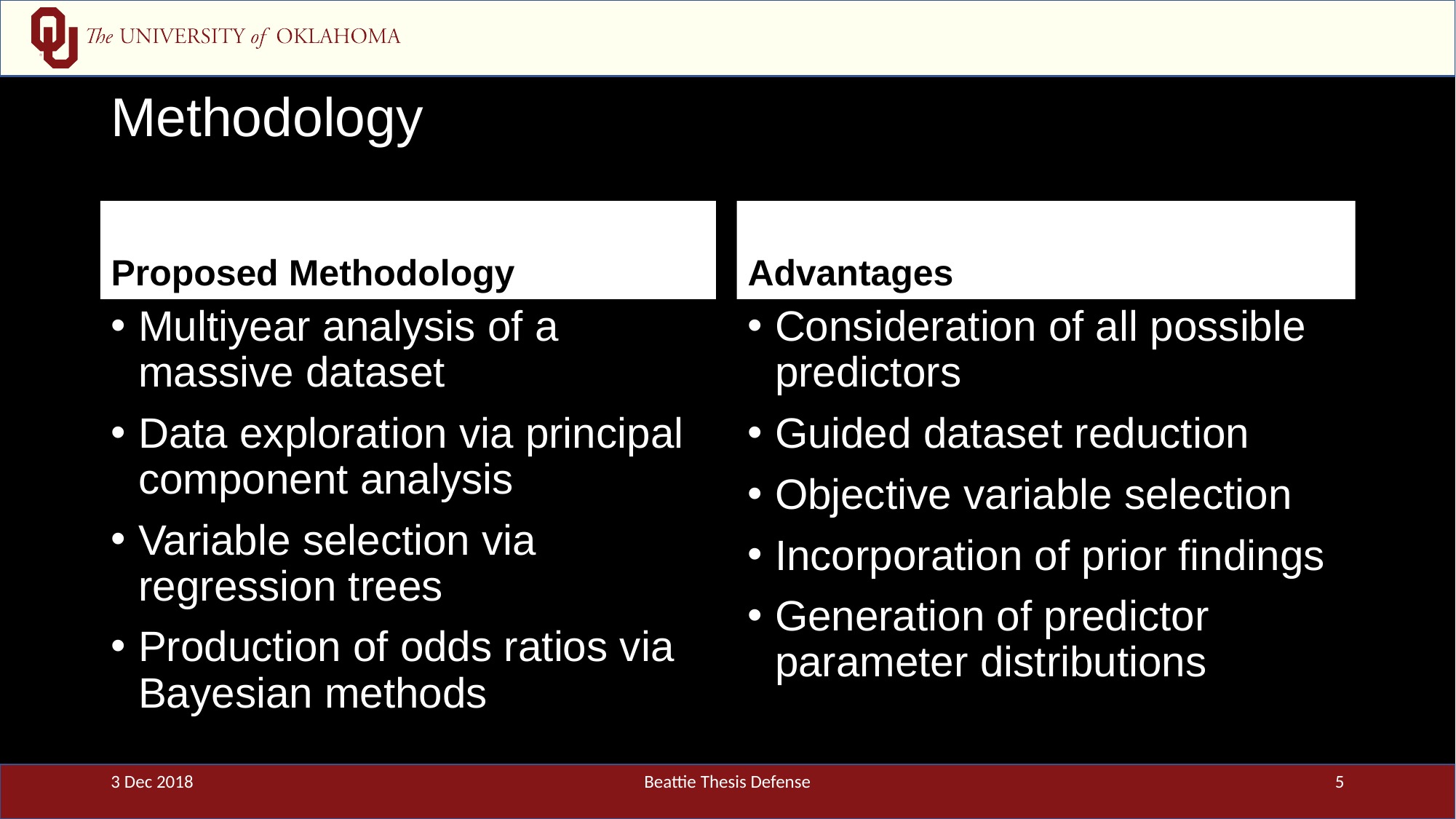

# Methodology
Proposed Methodology
Advantages
Multiyear analysis of a massive dataset
Data exploration via principal component analysis
Variable selection via regression trees
Production of odds ratios via Bayesian methods
Consideration of all possible predictors
Guided dataset reduction
Objective variable selection
Incorporation of prior findings
Generation of predictor parameter distributions
3 Dec 2018
Beattie Thesis Defense
5